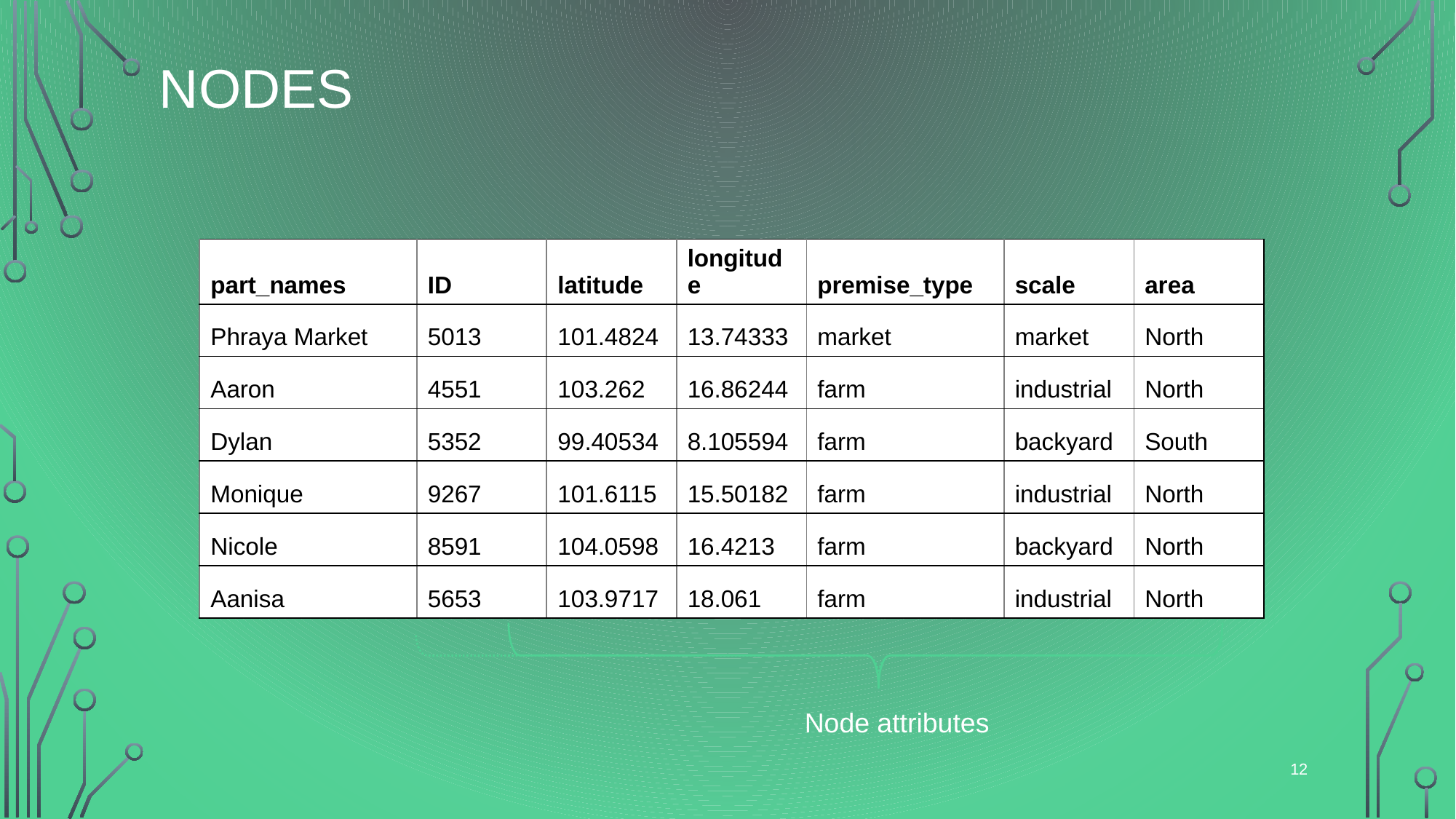

# Nodes
| part\_names | ID | latitude | longitude | premise\_type | scale | area |
| --- | --- | --- | --- | --- | --- | --- |
| Phraya Market | 5013 | 101.4824 | 13.74333 | market | market | North |
| Aaron | 4551 | 103.262 | 16.86244 | farm | industrial | North |
| Dylan | 5352 | 99.40534 | 8.105594 | farm | backyard | South |
| Monique | 9267 | 101.6115 | 15.50182 | farm | industrial | North |
| Nicole | 8591 | 104.0598 | 16.4213 | farm | backyard | North |
| Aanisa | 5653 | 103.9717 | 18.061 | farm | industrial | North |

Node attributes
12